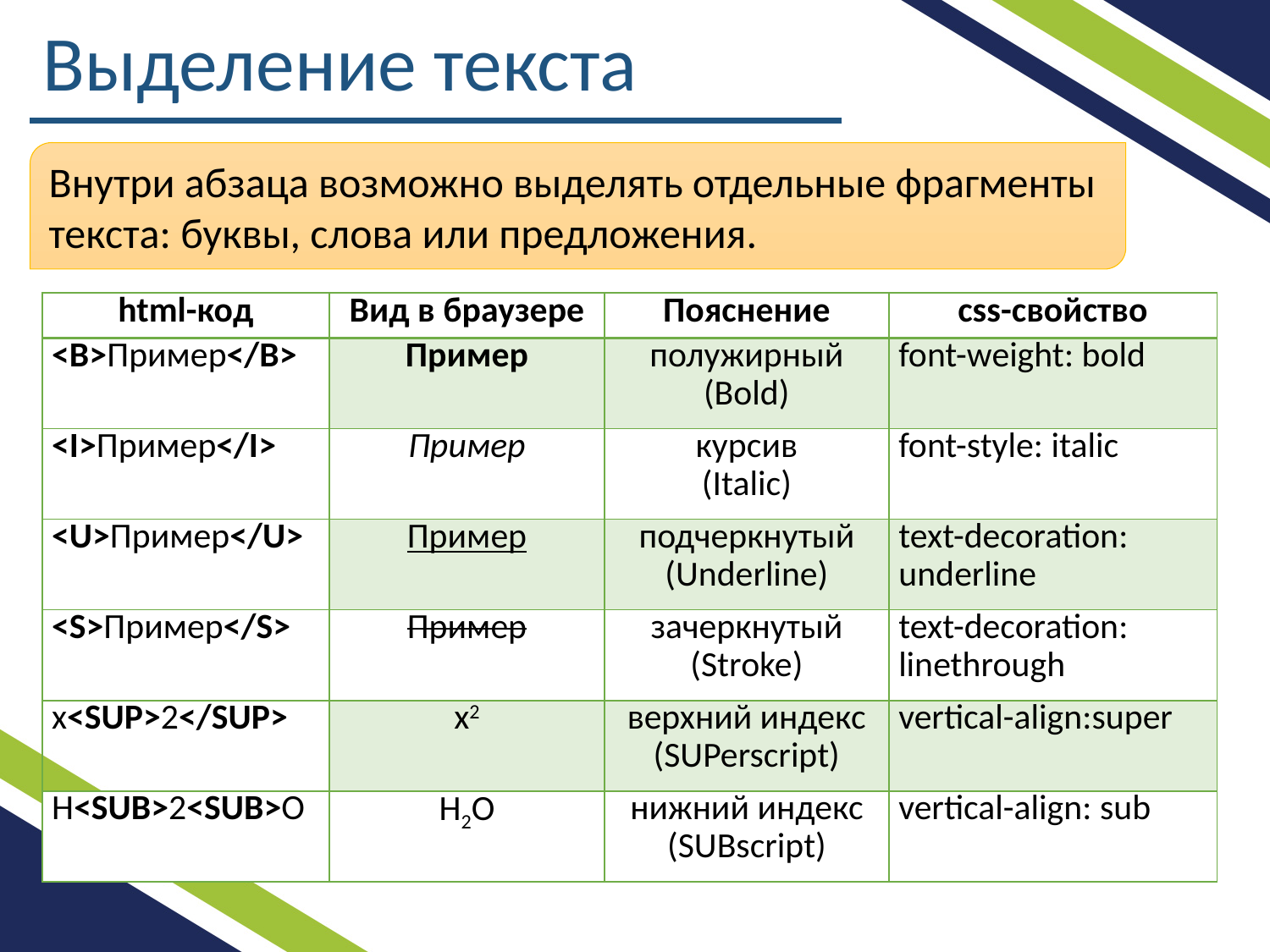

# Выделение текста
Внутри абзаца возможно выделять отдельные фрагменты текста: буквы, слова или предложения.
| html-код | Вид в браузере | Пояснение | css-свойство |
| --- | --- | --- | --- |
| <B>Пример</B> | Пример | полужирный (Bold) | font-weight: bold |
| <I>Пример</I> | Пример | курсив (Italic) | font-style: italic |
| <U>Пример</U> | Пример | подчеркнутый (Underline) | text-decoration: underline |
| <S>Пример</S> | Пример | зачеркнутый (Stroke) | text-decoration: linethrough |
| x<SUP>2</SUP> | x2 | верхний индекс (SUPerscript) | vertical-align:super |
| H<SUB>2<SUB>O | H2O | нижний индекс (SUBscript) | vertical-align: sub |